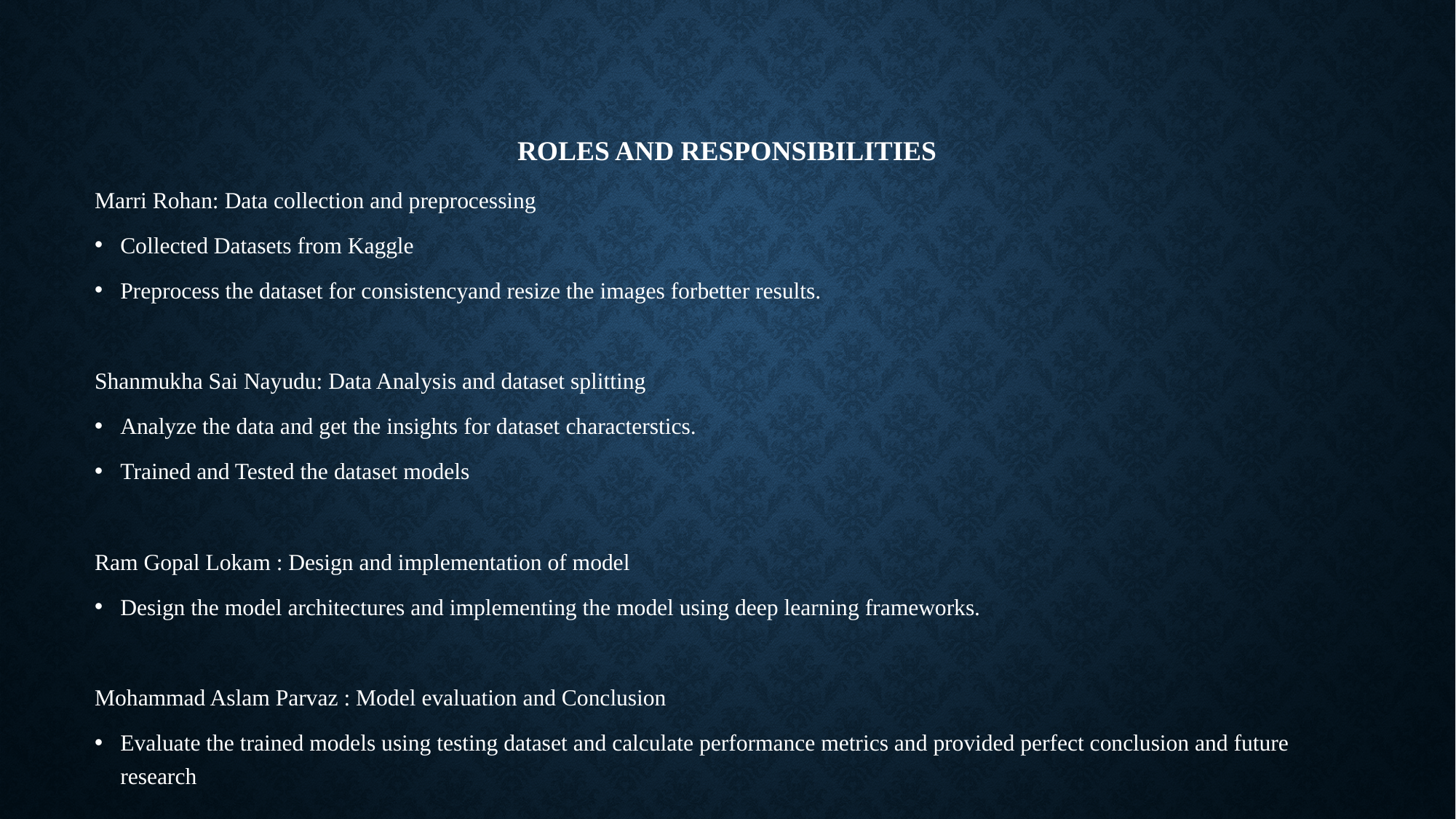

# Roles and Responsibilities
Marri Rohan: Data collection and preprocessing
Collected Datasets from Kaggle
Preprocess the dataset for consistencyand resize the images forbetter results.

Shanmukha Sai Nayudu: Data Analysis and dataset splitting
Analyze the data and get the insights for dataset characterstics.
Trained and Tested the dataset models

Ram Gopal Lokam : Design and implementation of model
Design the model architectures and implementing the model using deep learning frameworks.

Mohammad Aslam Parvaz : Model evaluation and Conclusion
Evaluate the trained models using testing dataset and calculate performance metrics and provided perfect conclusion and future research